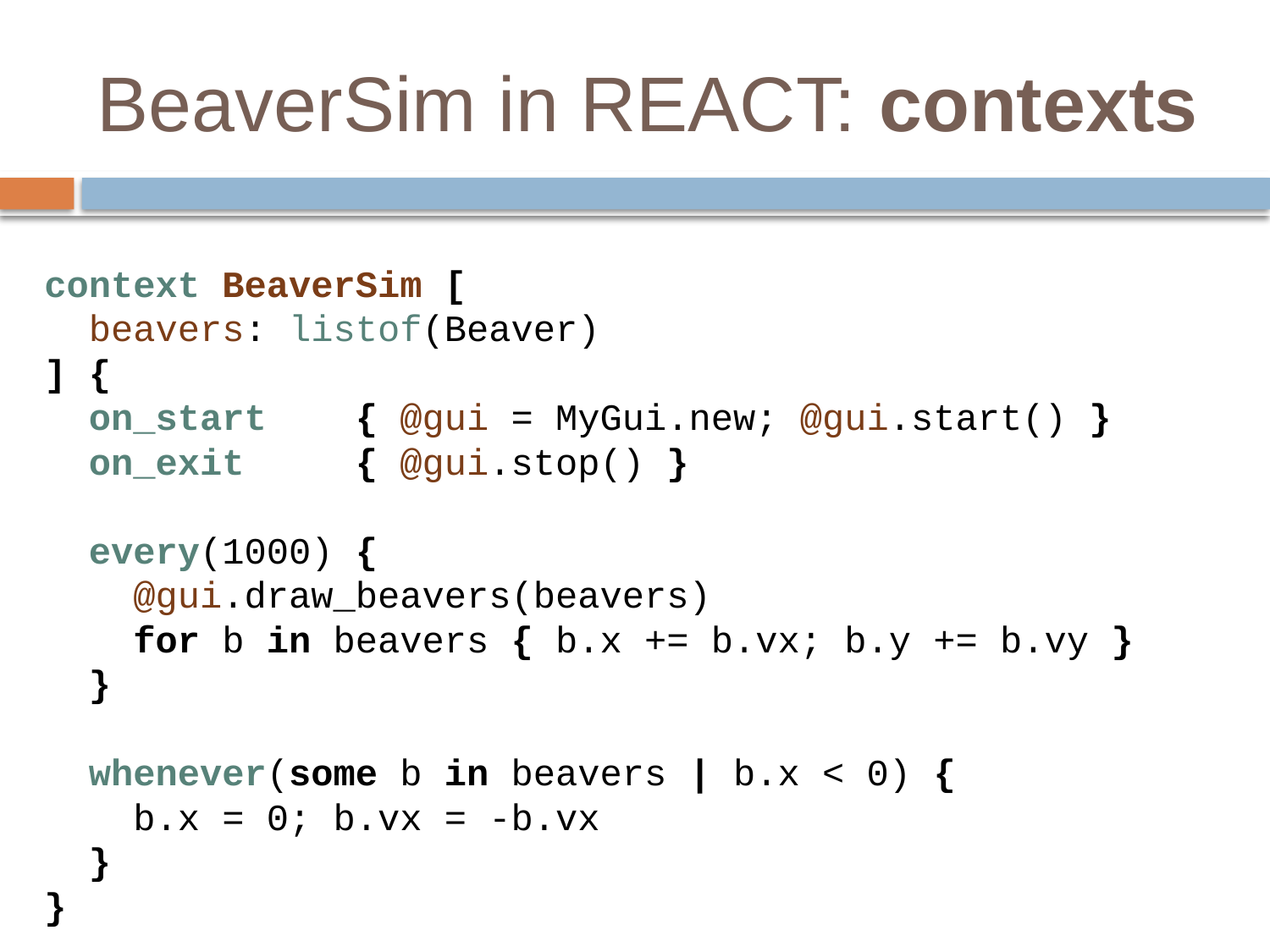

# BeaverSim in REACT: contexts
context BeaverSim [
  beavers: listof(Beaver)
] {
  on_start    { @gui = MyGui.new; @gui.start() }
  on_exit     { @gui.stop() }

  every(1000) {
    @gui.draw_beavers(beavers)
    for b in beavers { b.x += b.vx; b.y += b.vy }
  }

  whenever(some b in beavers | b.x < 0) {
    b.x = 0; b.vx = -b.vx
  }
}